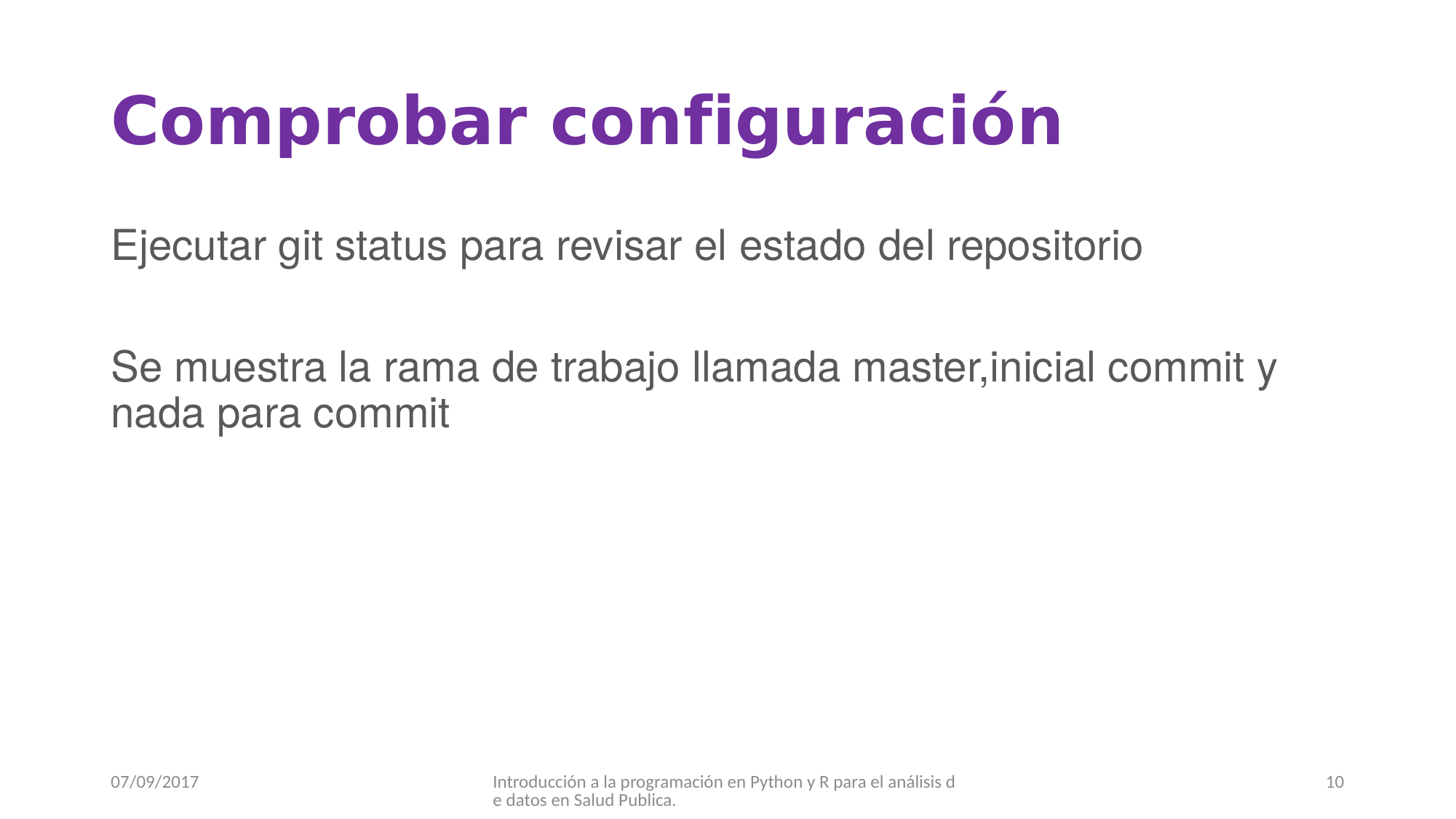

# Comprobar configuración
Ejecutar git status para revisar el estado del repositorio

Se muestra la rama de trabajo llamada master,inicial commit y nada para commit

07/09/2017
Introducción a la programación en Python y R para el análisis de datos en Salud Publica.
10